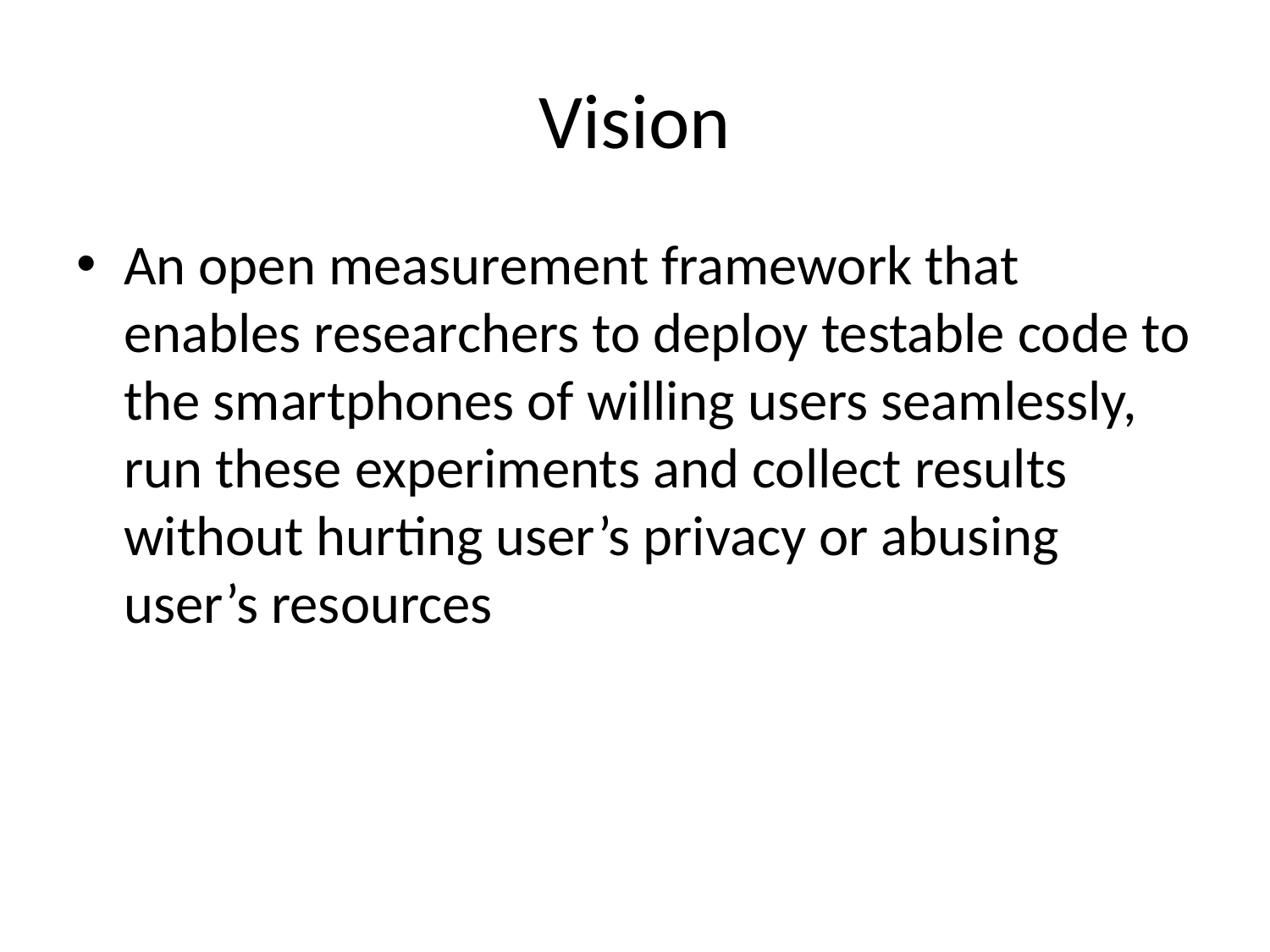

# Vision
An open measurement framework that enables researchers to deploy testable code to the smartphones of willing users seamlessly, run these experiments and collect results without hurting user’s privacy or abusing user’s resources